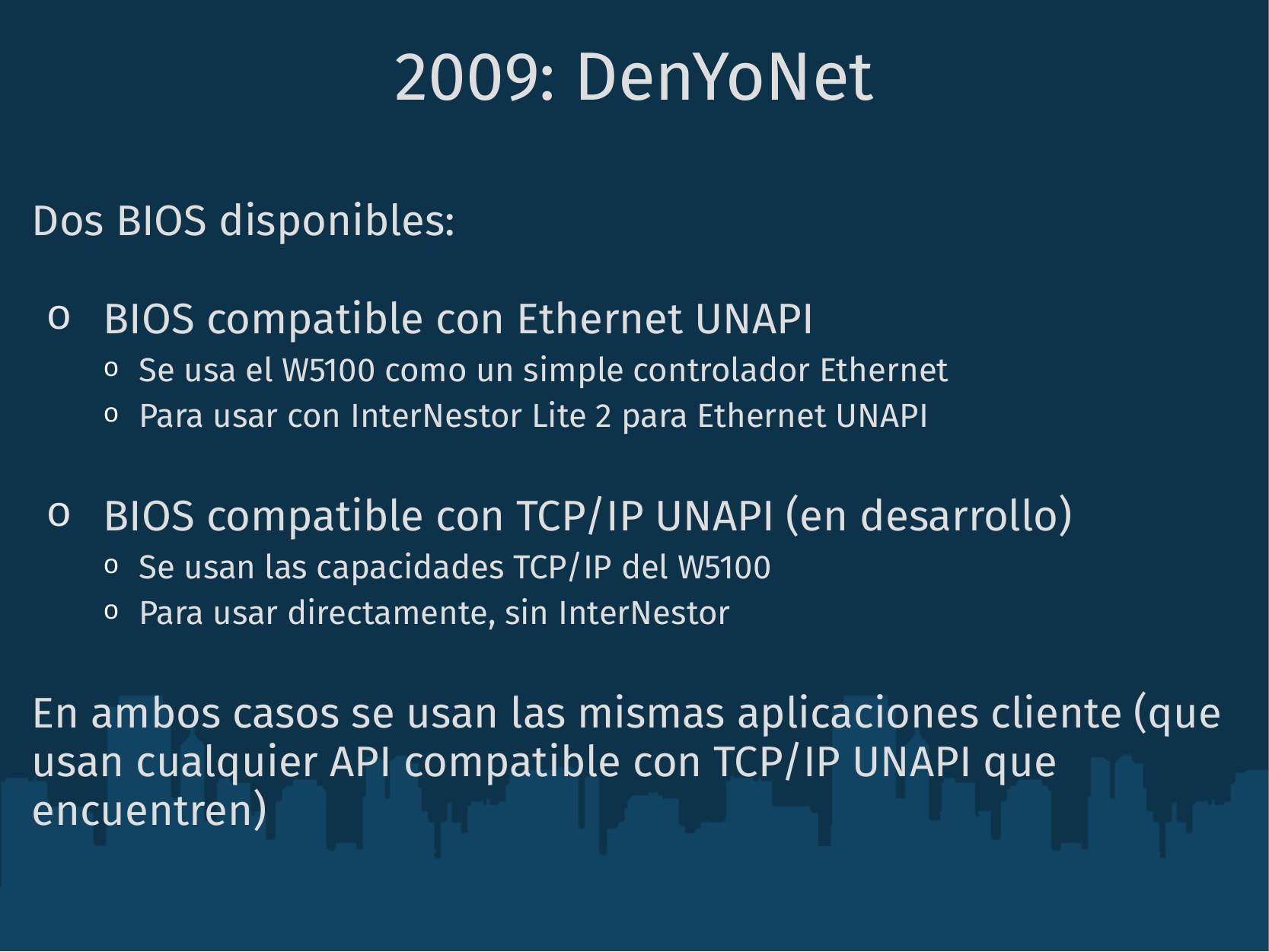

# 2009: DenYoNet
Dos BIOS disponibles:

BIOS compatible con Ethernet UNAPI
Se usa el W5100 como un simple controlador Ethernet
Para usar con InterNestor Lite 2 para Ethernet UNAPI

BIOS compatible con TCP/IP UNAPI (en desarrollo)
Se usan las capacidades TCP/IP del W5100
Para usar directamente, sin InterNestor

En ambos casos se usan las mismas aplicaciones cliente (que usan cualquier API compatible con TCP/IP UNAPI que encuentren)